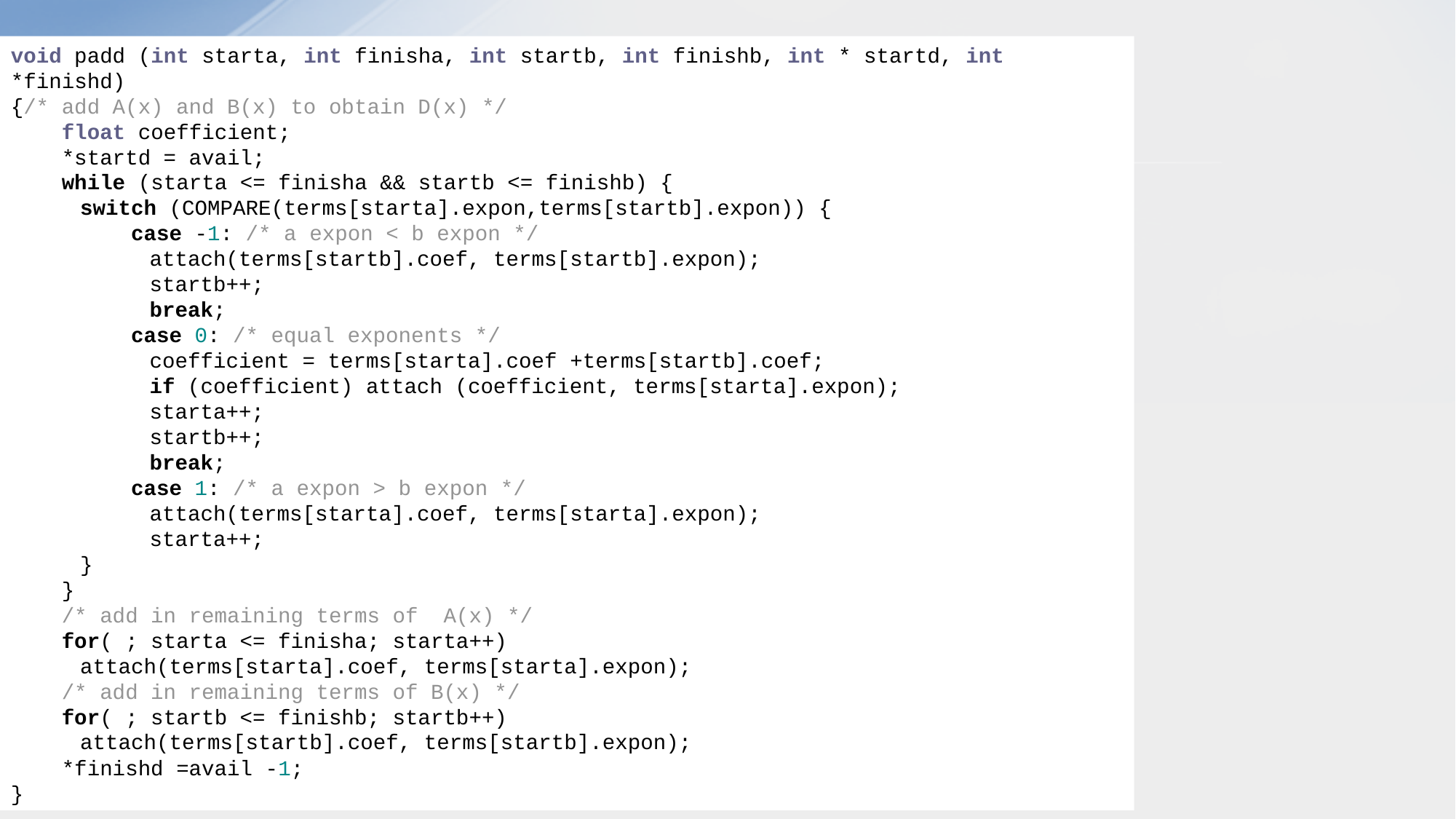

void padd (int starta, int finisha, int startb, int finishb, int * startd, int *finishd)
{/* add A(x) and B(x) to obtain D(x) */
    float coefficient;
    *startd = avail;
    while (starta <= finisha && startb <= finishb) {
	switch (COMPARE(terms[starta].expon,terms[startb].expon)) {
	    case -1: /* a expon < b expon */
		attach(terms[startb].coef, terms[startb].expon);
		startb++;
		break;
	    case 0: /* equal exponents */
		coefficient = terms[starta].coef +terms[startb].coef;
		if (coefficient) attach (coefficient, terms[starta].expon);
		starta++;
		startb++;
		break;
	    case 1: /* a expon > b expon */
		attach(terms[starta].coef, terms[starta].expon);
		starta++;
	}
    }
    /* add in remaining terms of  A(x) */
    for( ; starta <= finisha; starta++)
	attach(terms[starta].coef, terms[starta].expon);
    /* add in remaining terms of B(x) */
    for( ; startb <= finishb; startb++)
	attach(terms[startb].coef, terms[startb].expon);
    *finishd =avail -1;
}
#